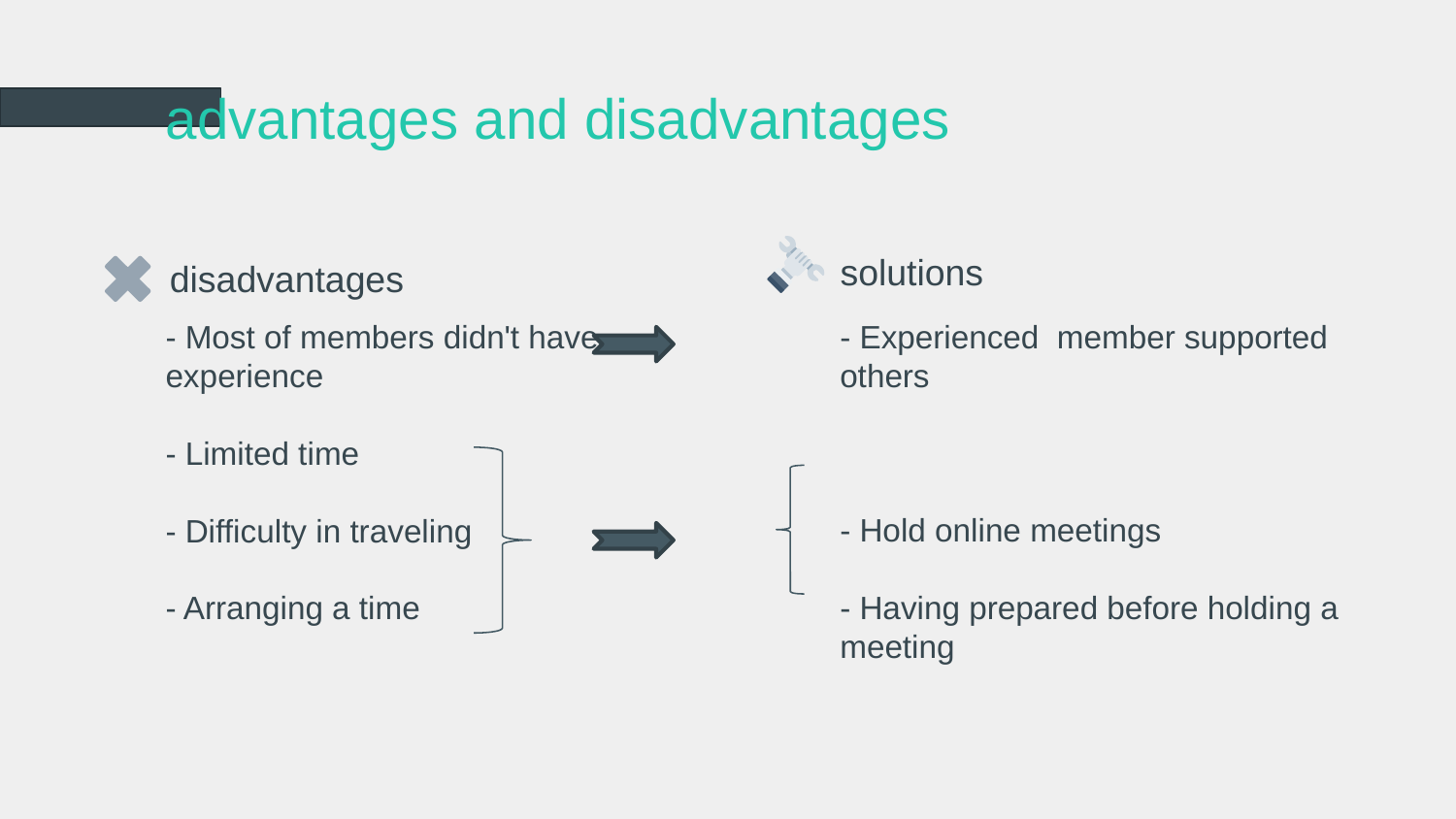

# advantages and disadvantages

solutions
disadvantages

- Experienced  member supported others

- Hold online meetings

- Having prepared before holding a meeting
- Most of members didn't have experience

- Limited time

- Difficulty in traveling

- Arranging a time